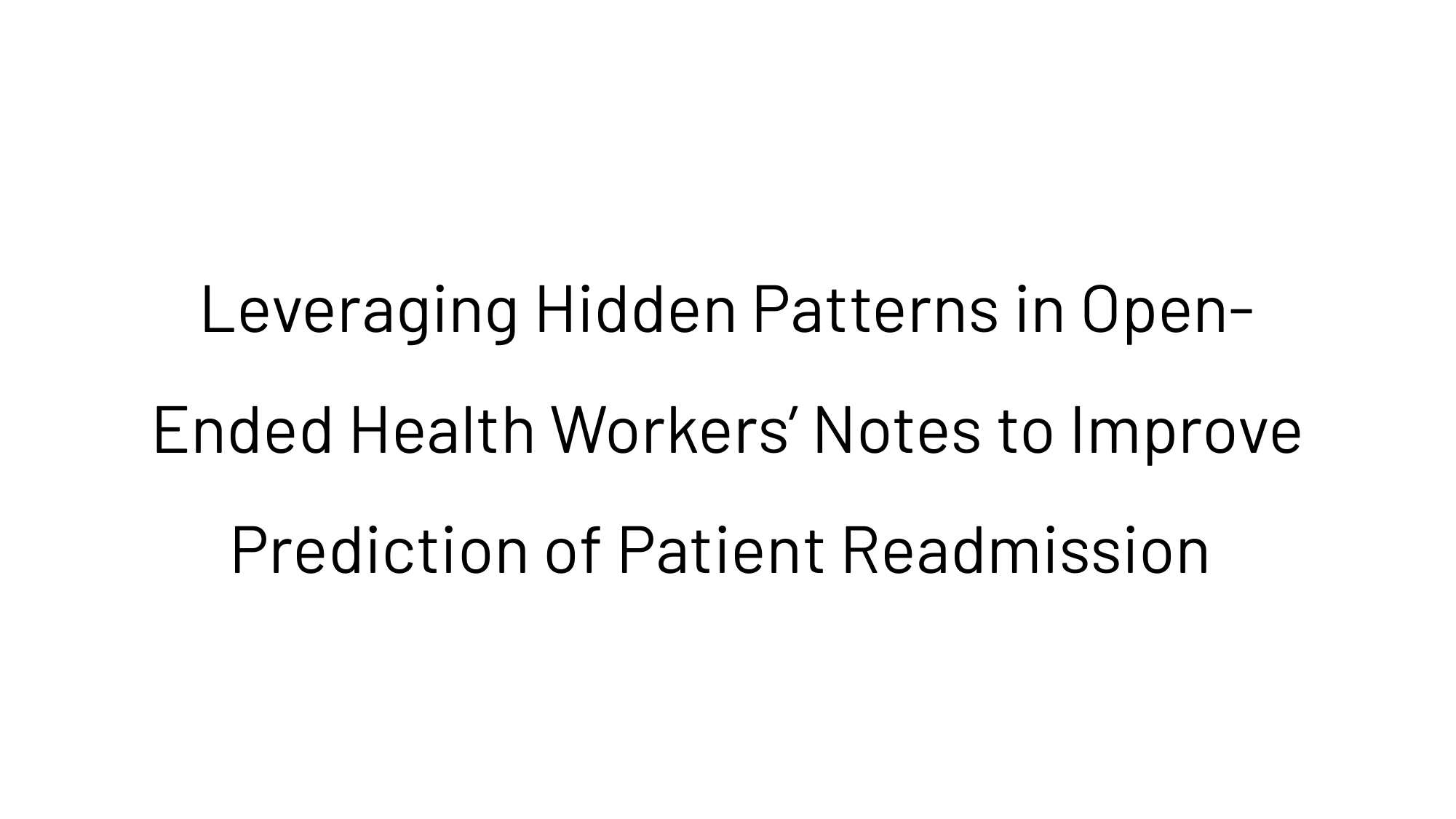

# Leveraging Hidden Patterns in Open-Ended Health Workers’ Notes to Improve Prediction of Patient Readmission